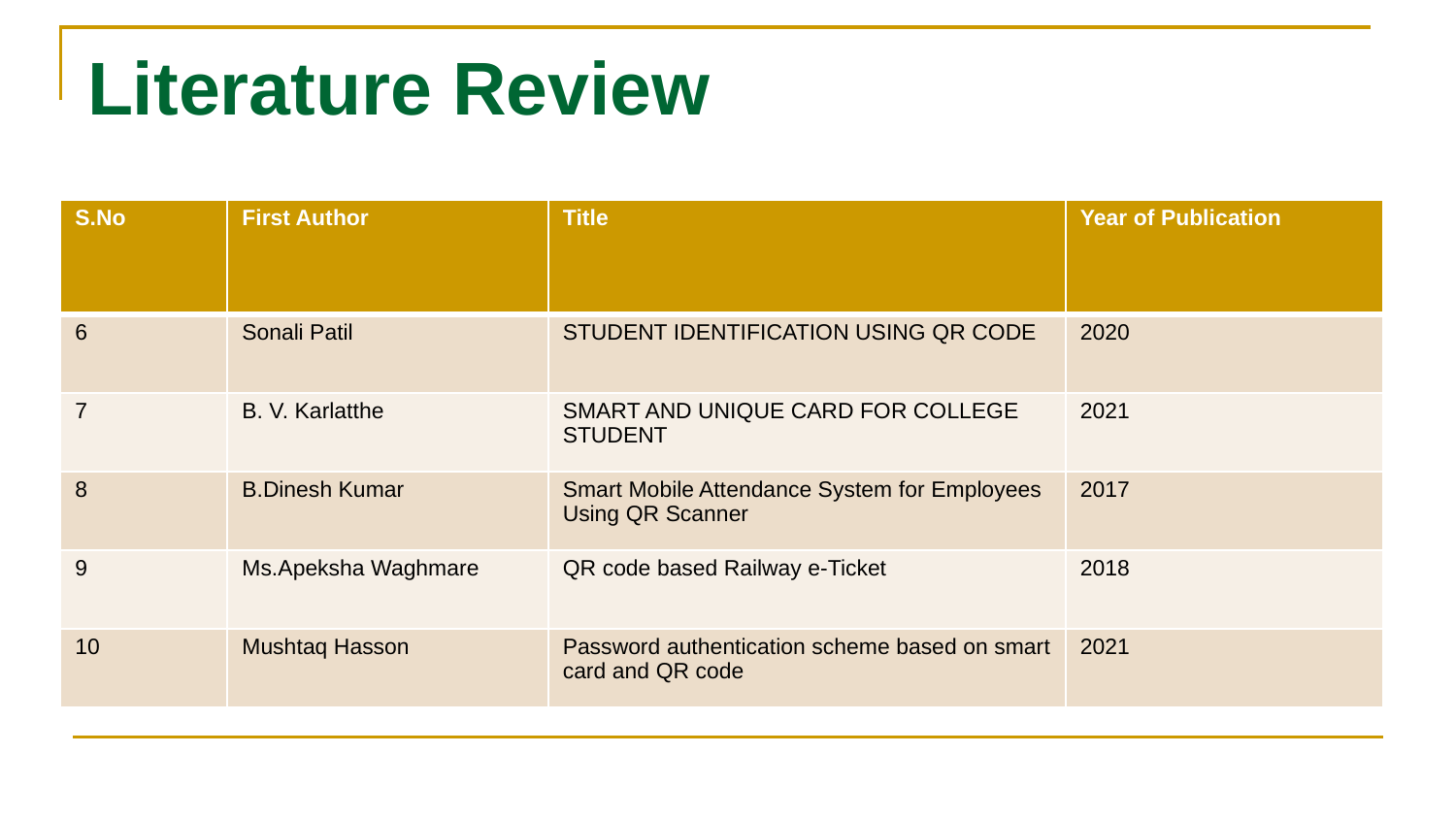

# Literature Review
| S.No | First Author | Title | Year of Publication |
| --- | --- | --- | --- |
| 6 | Sonali Patil | STUDENT IDENTIFICATION USING QR CODE | 2020 |
| 7 | B. V. Karlatthe | SMART AND UNIQUE CARD FOR COLLEGE STUDENT | 2021 |
| 8 | B.Dinesh Kumar | Smart Mobile Attendance System for Employees Using QR Scanner | 2017 |
| 9 | Ms.Apeksha Waghmare | QR code based Railway e-Ticket | 2018 |
| 10 | Mushtaq Hasson | Password authentication scheme based on smart card and QR code | 2021 |